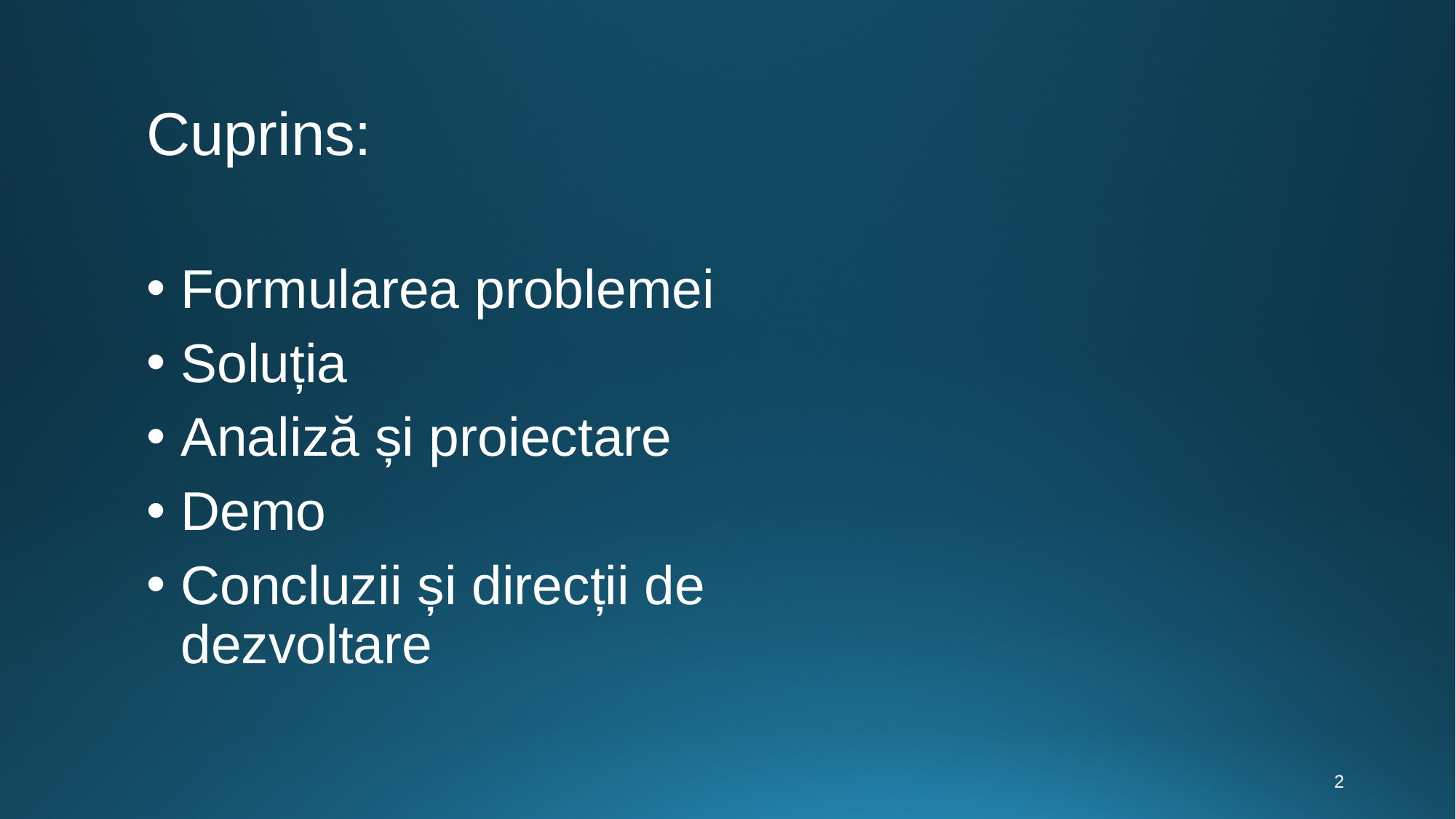

# Cuprins:
Formularea problemei
Soluția
Analiză și proiectare
Demo
Concluzii și direcții de dezvoltare

2